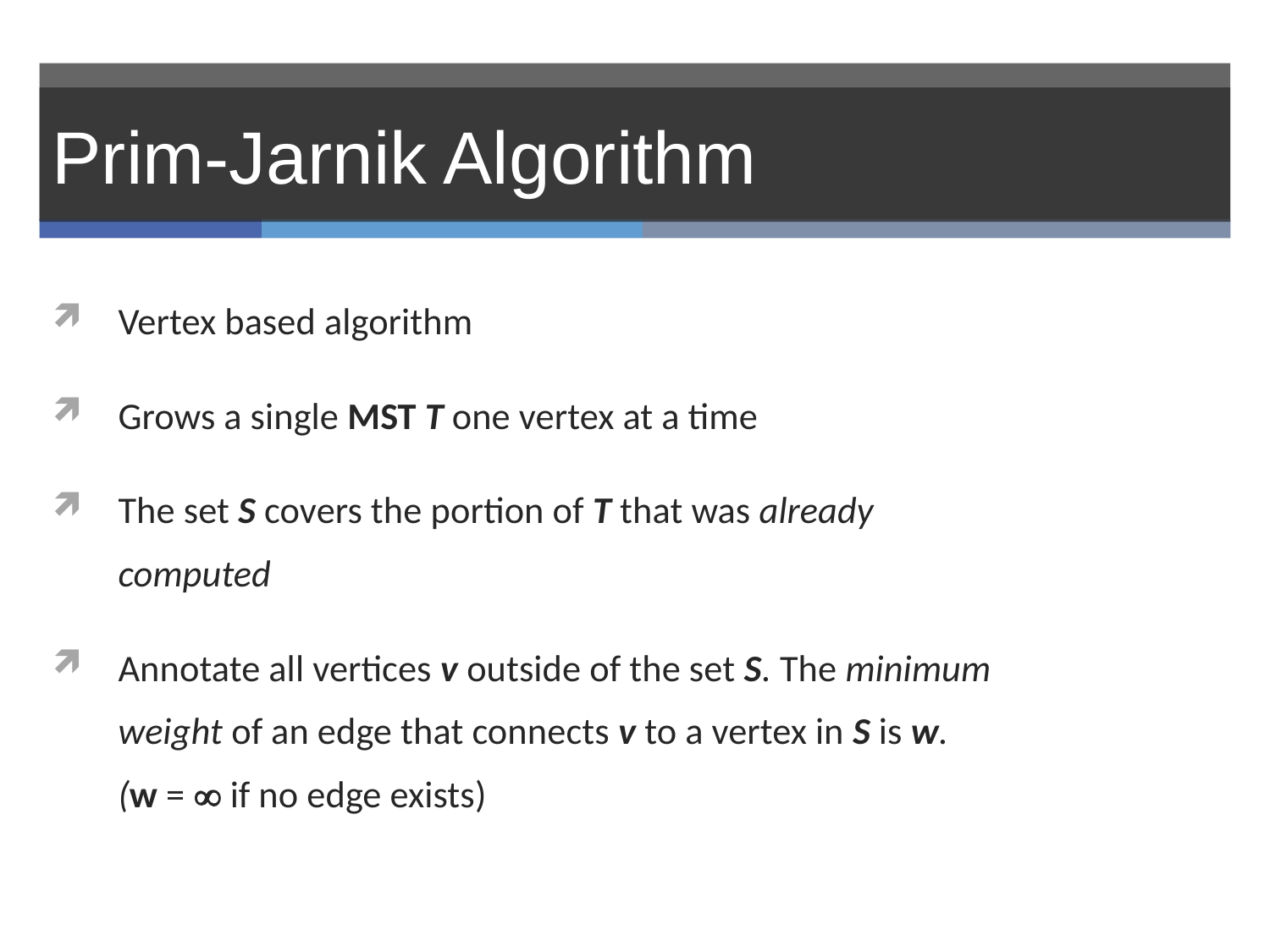

# Prim-Jarnik Algorithm
Vertex based algorithm
Grows a single MST T one vertex at a time
The set S covers the portion of T that was already computed
Annotate all vertices v outside of the set S. The minimum weight of an edge that connects v to a vertex in S is w.
(w = ∞ if no edge exists)